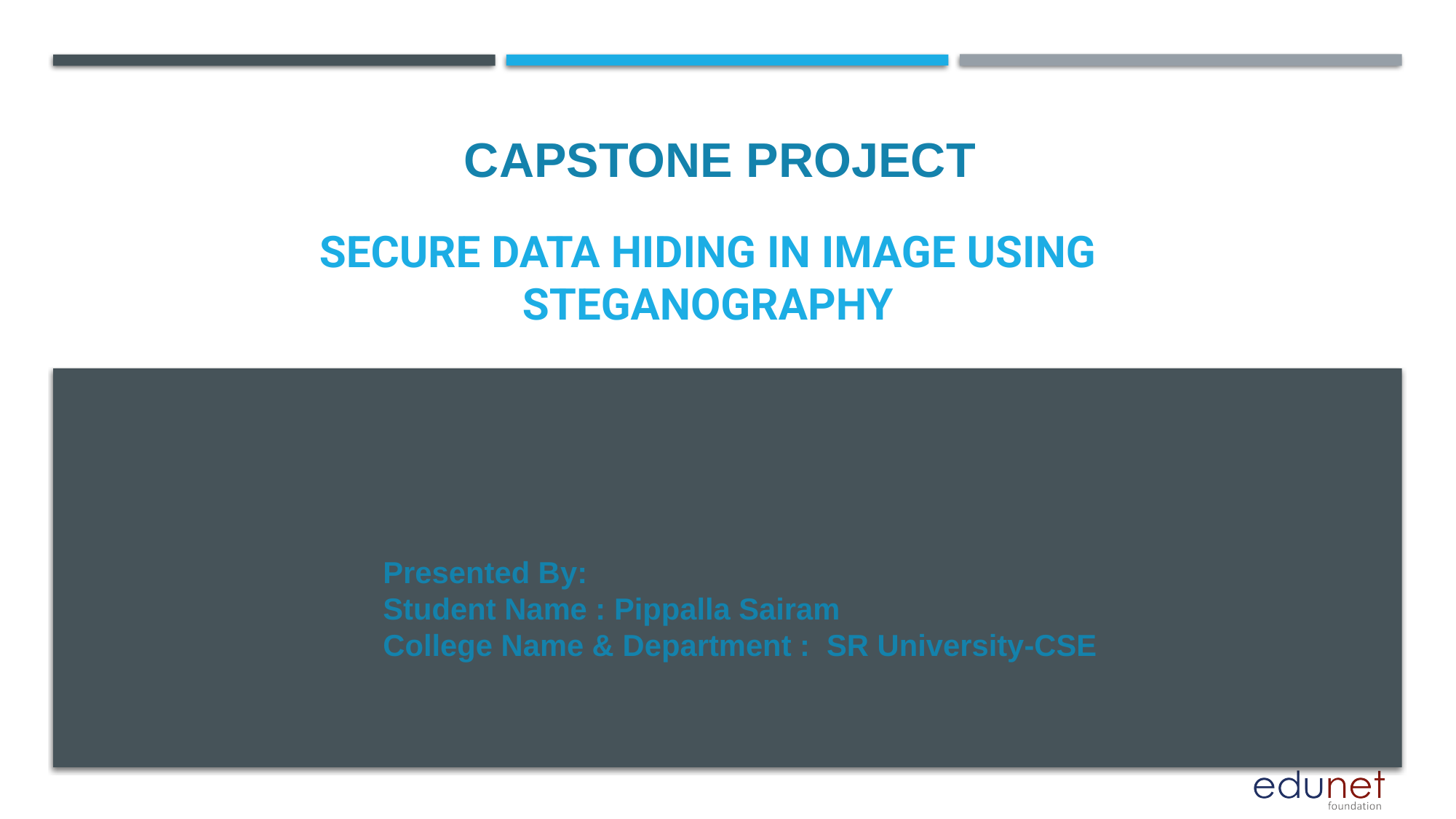

CAPSTONE PROJECT
# Secure Data Hiding in Image Using Steganography
Presented By:
Student Name : Pippalla Sairam
College Name & Department :  SR University-CSE